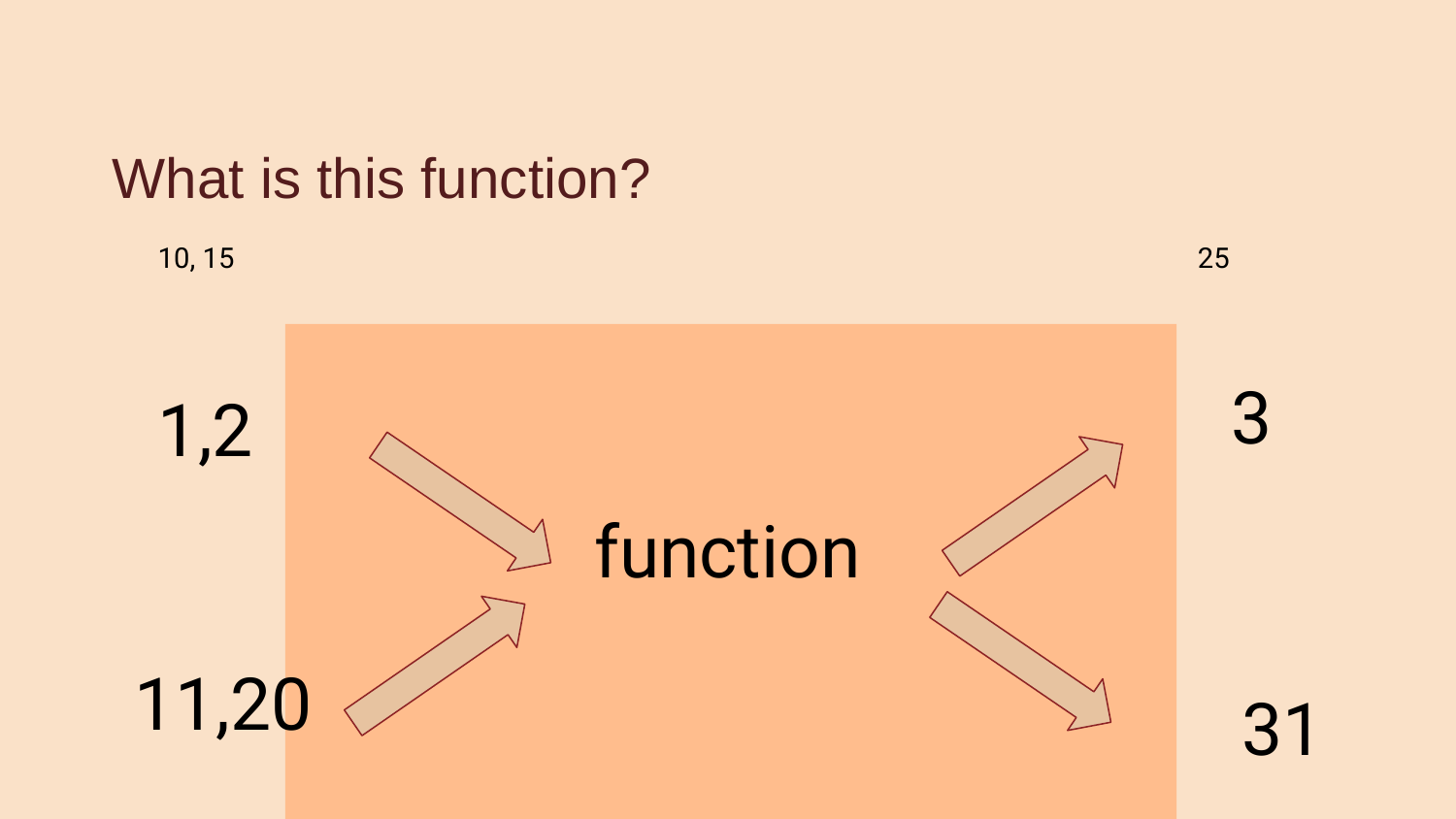

# What is this function?
10, 15
25
3
1,2

function

11,20
31